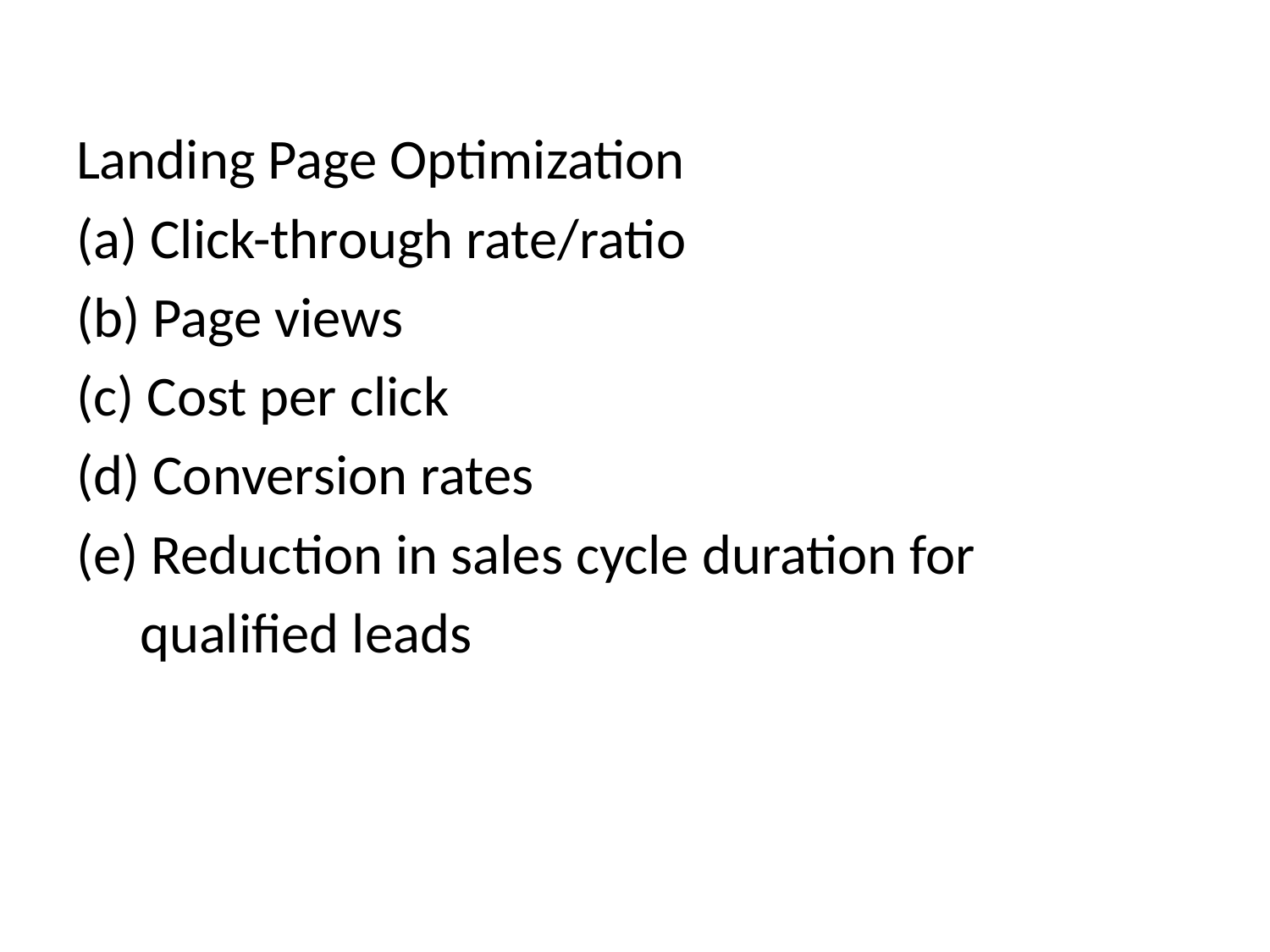

Landing Page Optimization
(a) Click-through rate/ratio
(b) Page views
(c) Cost per click
(d) Conversion rates
(e) Reduction in sales cycle duration for
     qualified leads